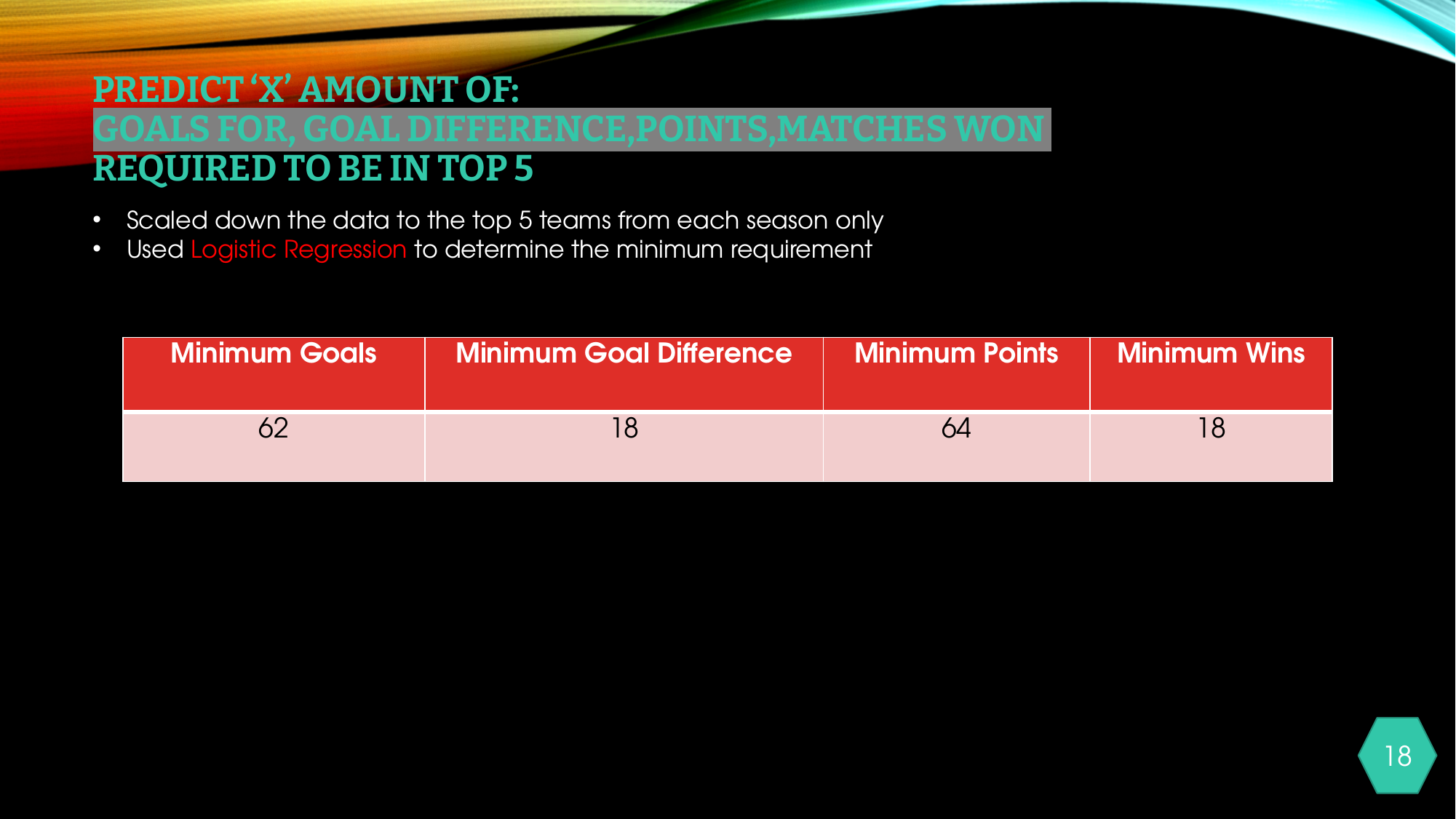

# PREDICT ‘X’ AMOUNT OF: GOALS FOR, GOAL DIFFERENCE,POINTS,MATCHES WON REQUIRED TO BE IN TOP 5

Scaled down the data to the top 5 teams from each season only
Used Logistic Regression to determine the minimum requirement
| Minimum Goals | Minimum Goal Difference | Minimum Points | Minimum Wins |
| --- | --- | --- | --- |
| 62 | 18 | 64 | 18 |
18